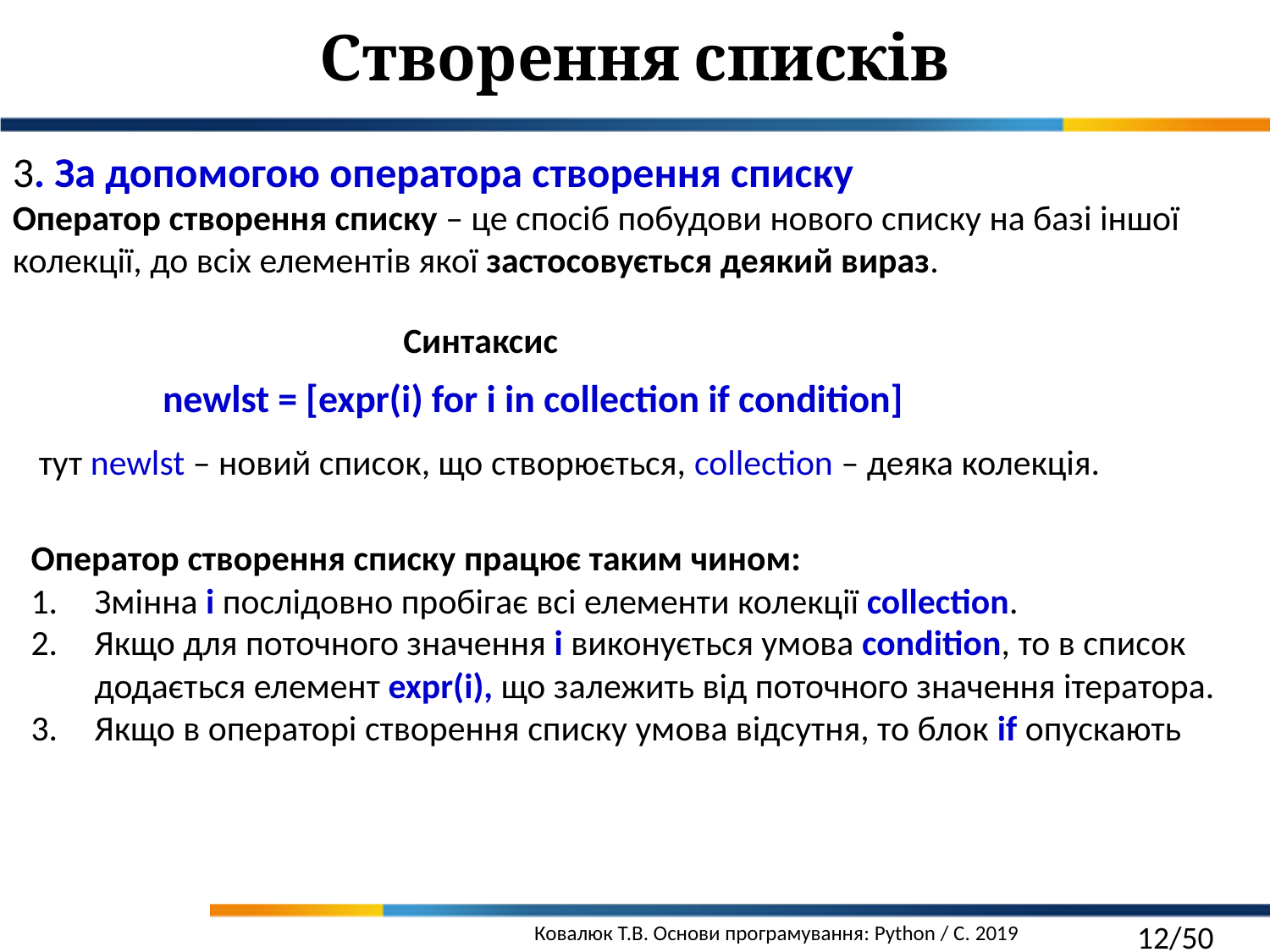

Створення списків
3. За допомогою оператора створення списку
Оператор створення списку – це спосіб побудови нового списку на базі іншої колекції, до всіх елементів якої застосовується деякий вираз.
Синтаксис
newlst = [expr(i) for i in collection if condition]
тут newlst – новий список, що створюється, collection – деяка колекція.
Оператор створення списку працює таким чином:
Змінна i послідовно пробігає всі елементи колекції collection.
Якщо для поточного значення i виконується умова condition, то в список додається елемент expr(i), що залежить від поточного значення ітератора.
Якщо в операторі створення списку умова відсутня, то блок if опускають